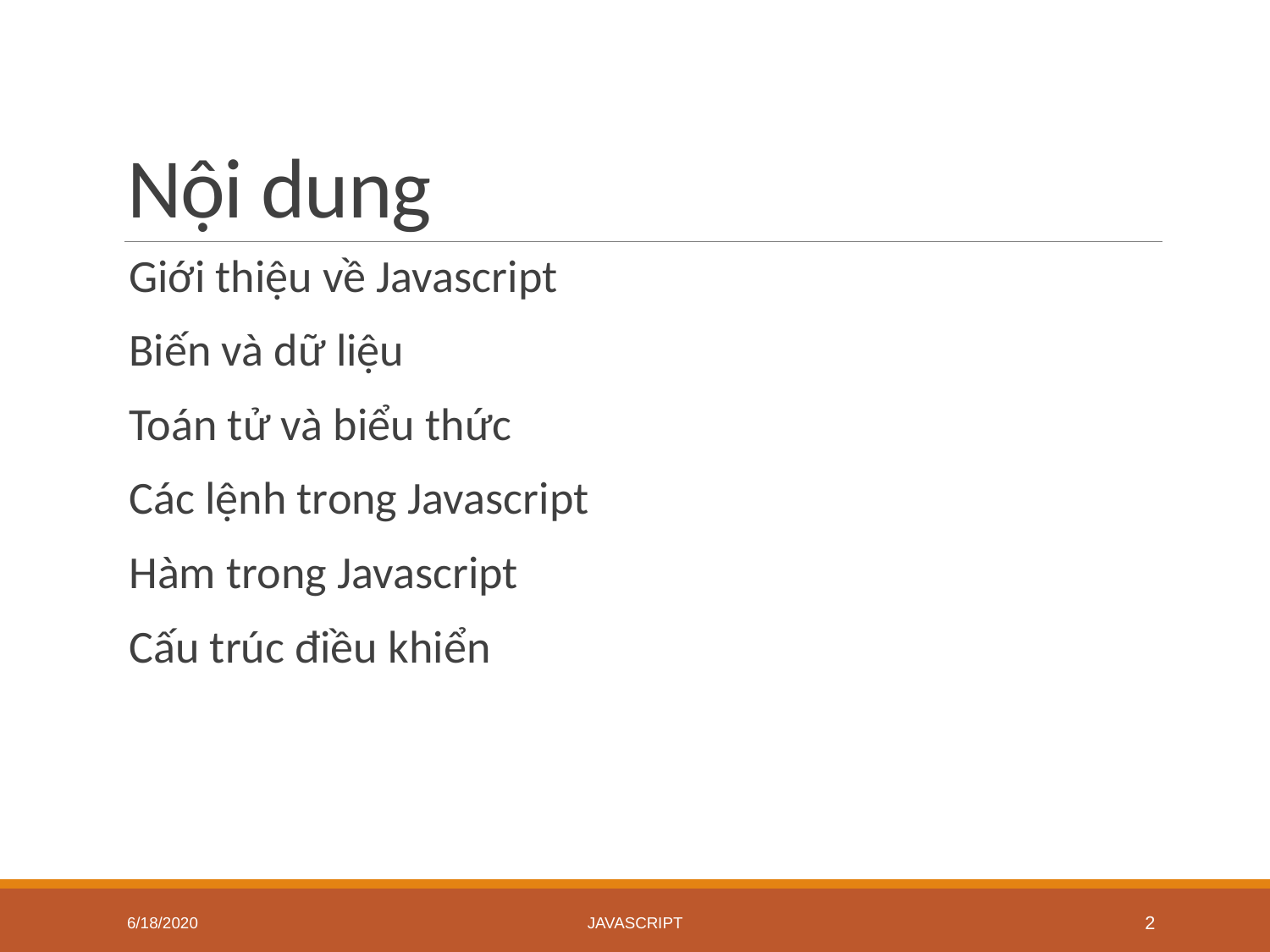

# Nội dung
Giới thiệu về Javascript
Biến và dữ liệu
Toán tử và biểu thức
Các lệnh trong Javascript
Hàm trong Javascript
Cấu trúc điều khiển
6/18/2020
JavaScript
2